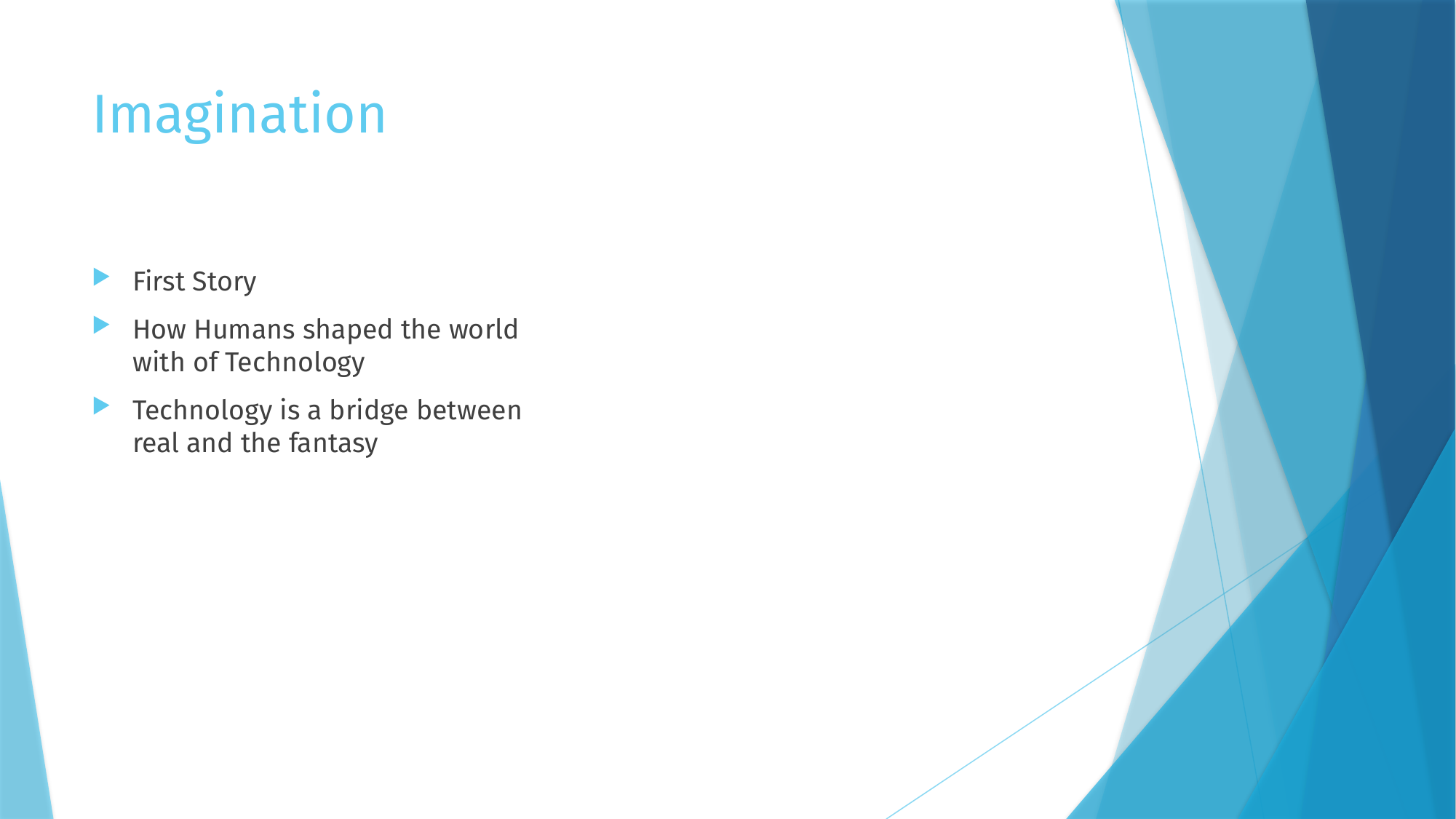

# Imagination
First Story
How Humans shaped the world with of Technology
Technology is a bridge between real and the fantasy